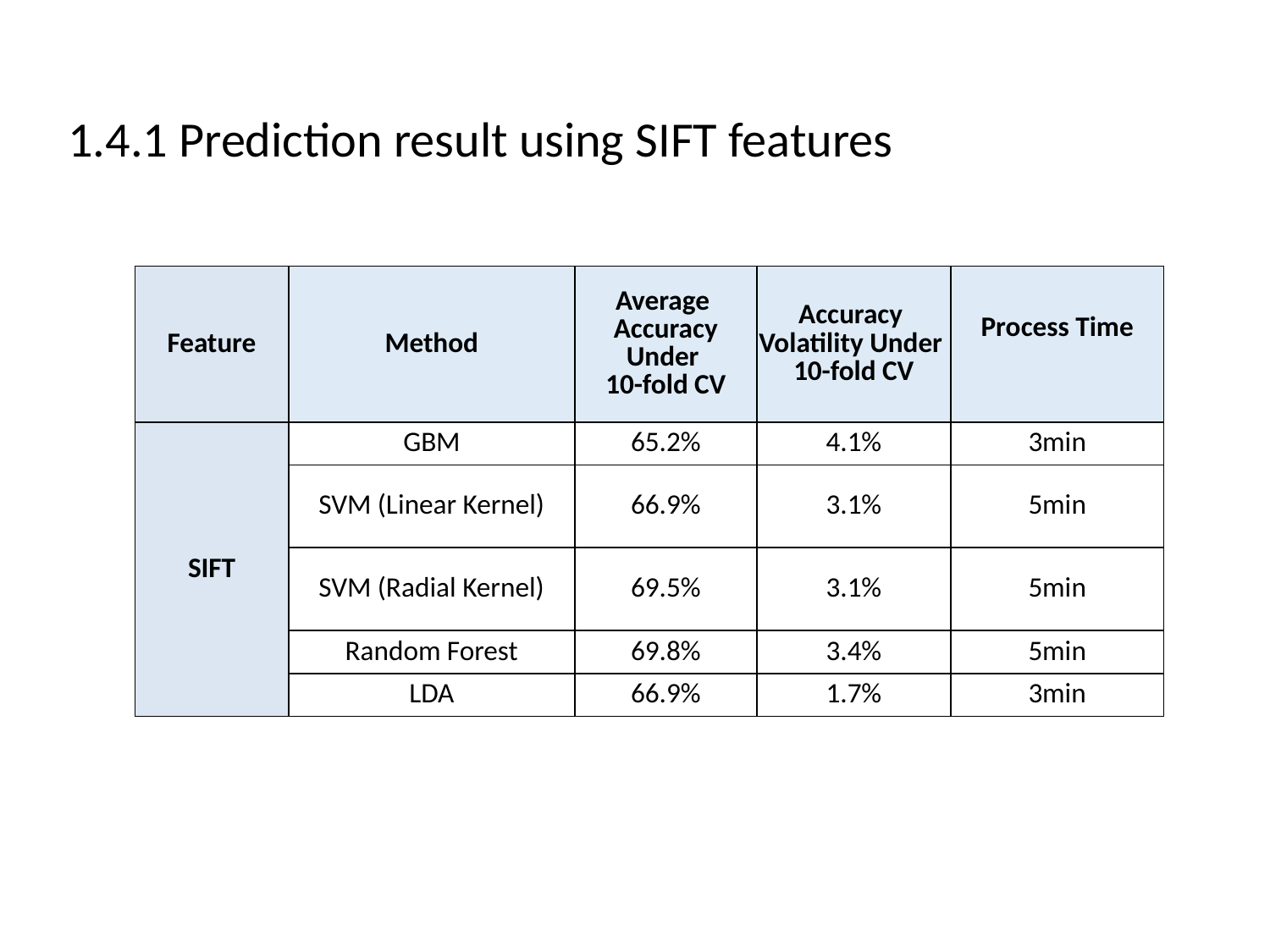

# 1.4.1 Prediction result using SIFT features
| Feature | Method | Average Accuracy Under 10-fold CV | Accuracy Volatility Under 10-fold CV | Process Time |
| --- | --- | --- | --- | --- |
| SIFT | GBM | 65.2% | 4.1% | 3min |
|  | SVM (Linear Kernel) | 66.9% | 3.1% | 5min |
|  | SVM (Radial Kernel) | 69.5% | 3.1% | 5min |
|  | Random Forest | 69.8% | 3.4% | 5min |
|  | LDA | 66.9% | 1.7% | 3min |